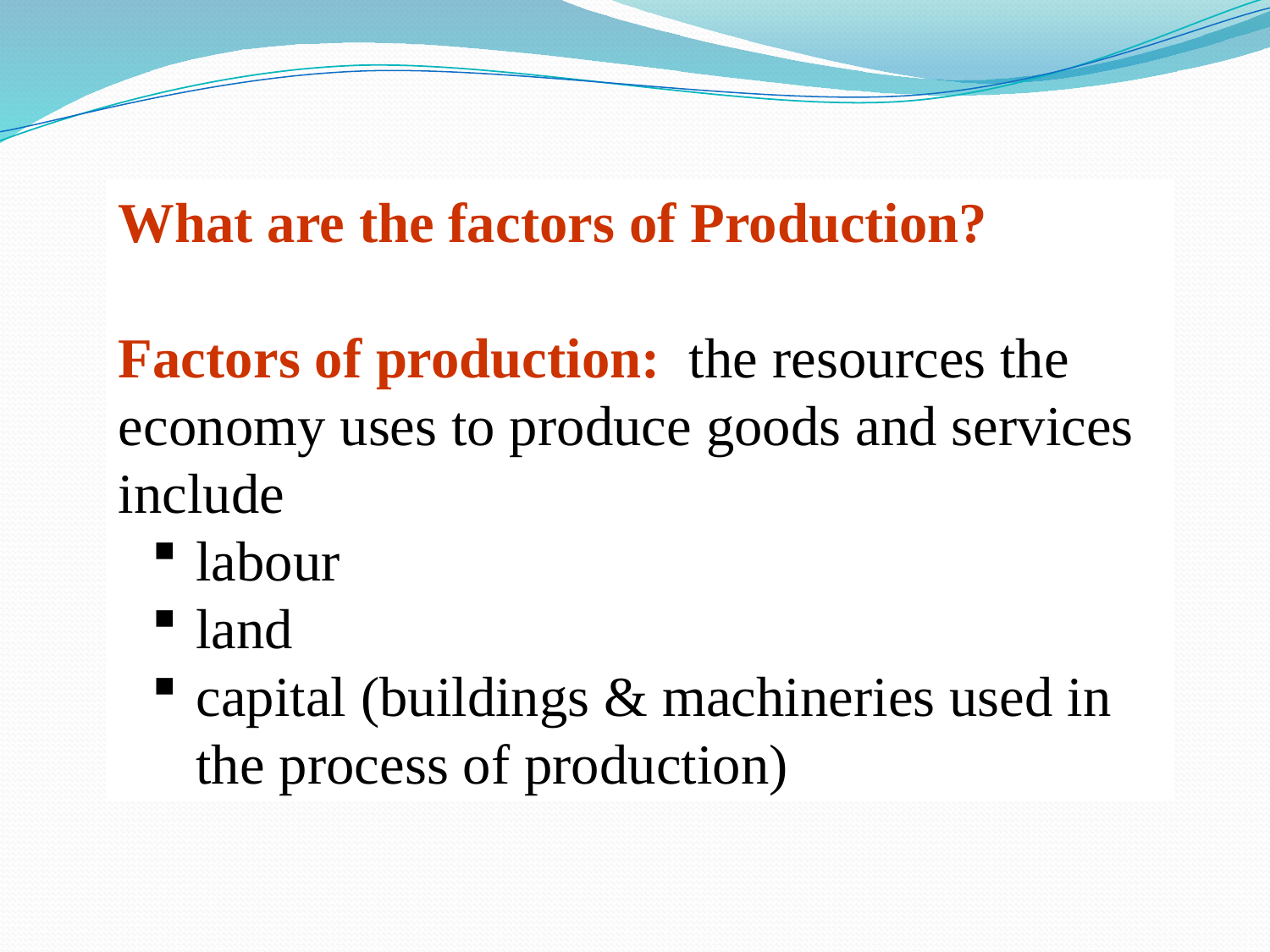

What are the factors of Production?

Factors of production:  the resources the economy uses to produce goods and services  include
 labour
 land
 capital (buildings & machineries used in
 the process of production)